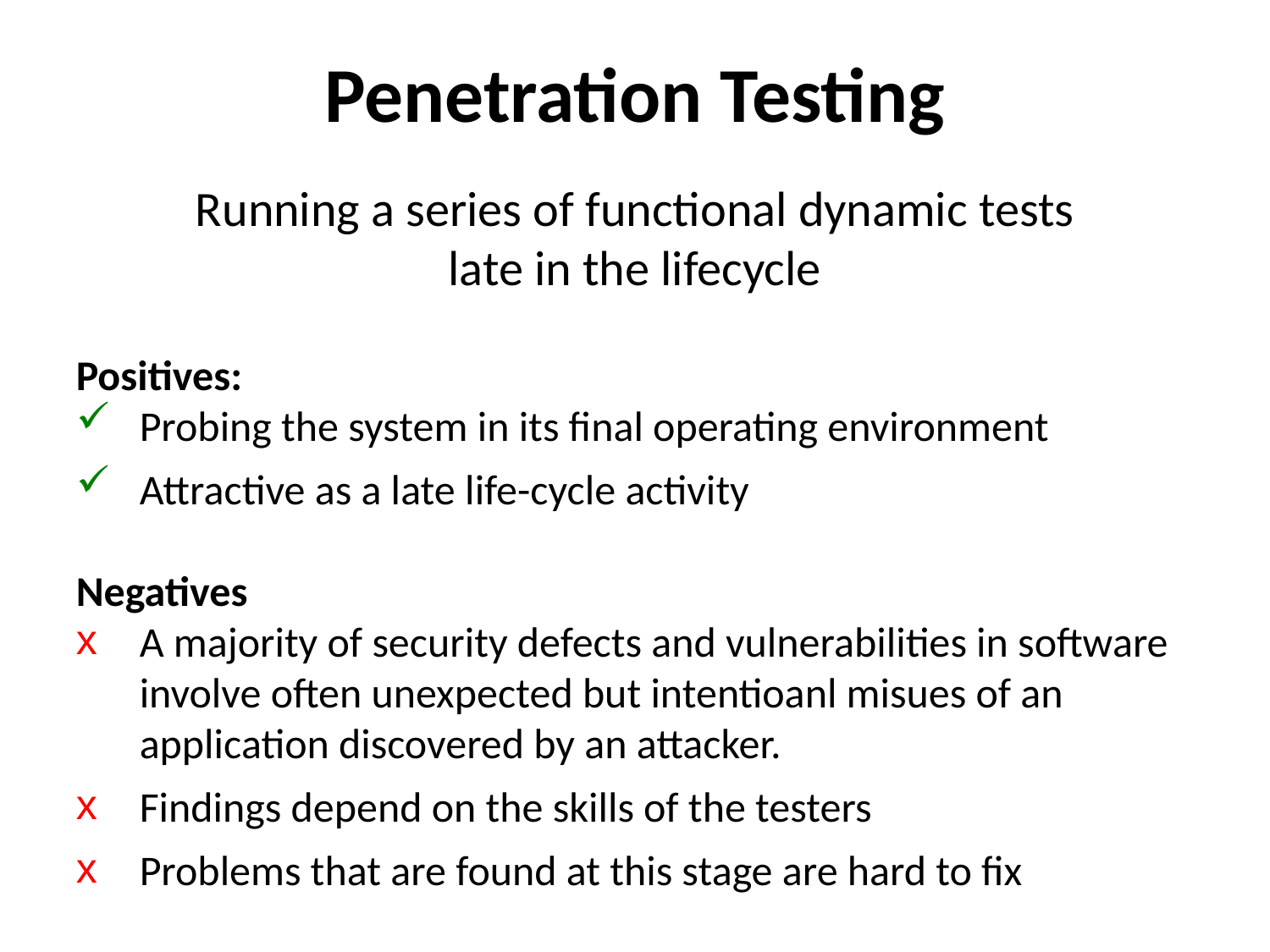

Penetration Testing
Running a series of functional dynamic tests late in the lifecycle

Positives:
Probing the system in its final operating environment

Attractive as a late life-cycle activity

Negatives
A majority of security defects and vulnerabilities in software involve often unexpected but intentioanl misues of an application discovered by an attacker.

Findings depend on the skills of the testers

Problems that are found at this stage are hard to fix